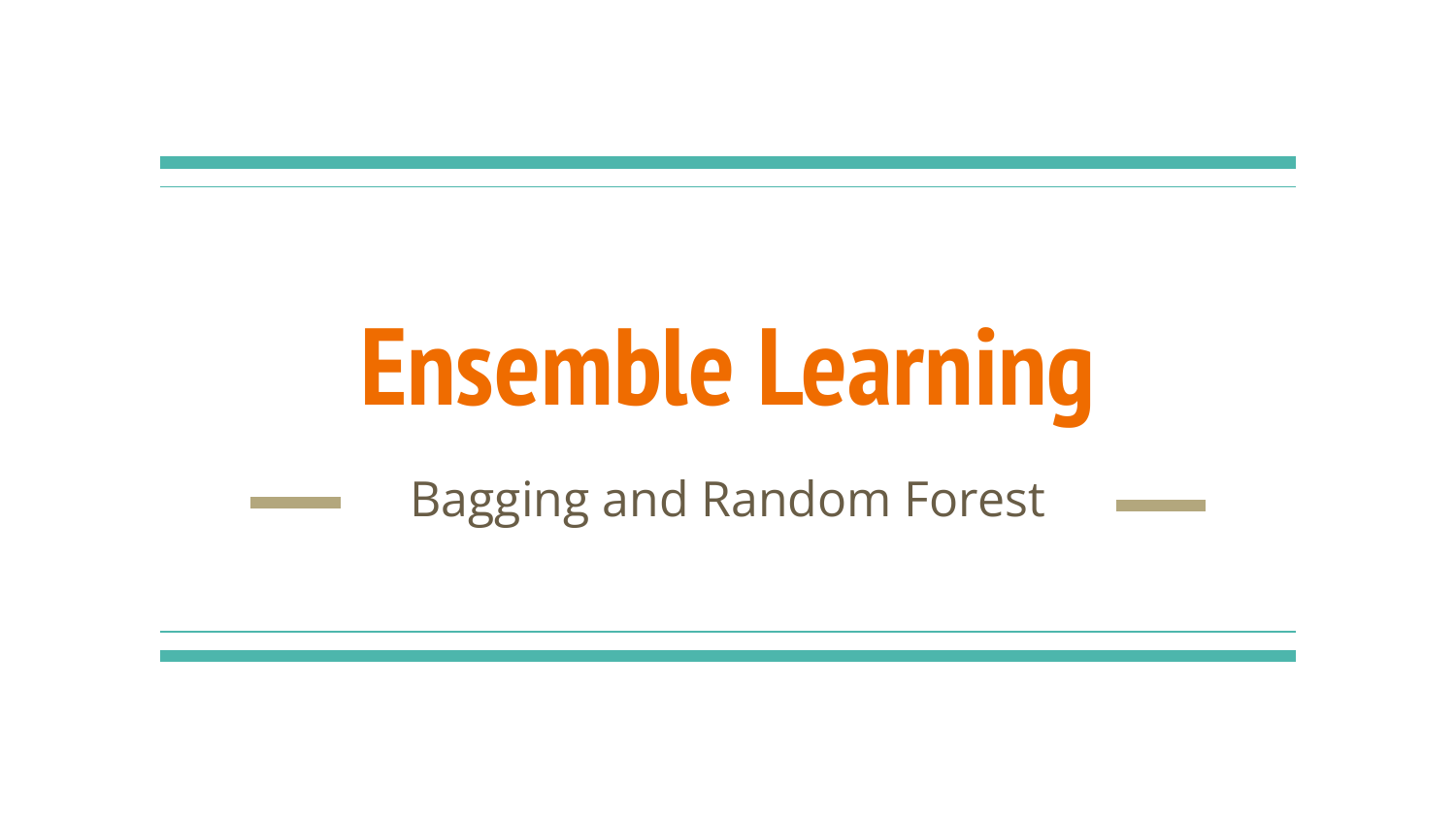

# Ensemble Learning
Bagging and Random Forest